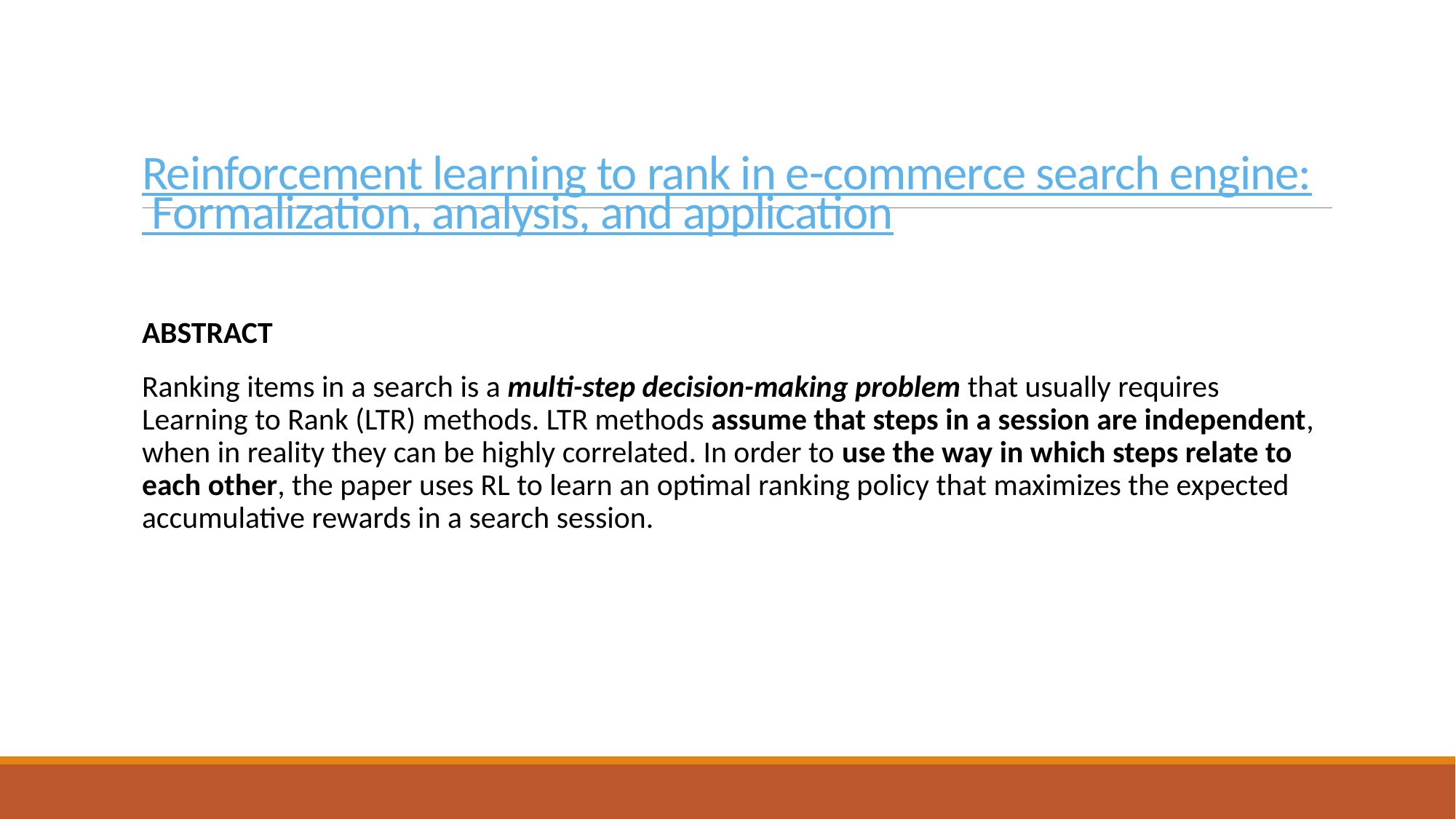

# Reinforcement learning to rank in e-commerce search engine: Formalization, analysis, and application
ABSTRACT
Ranking items in a search is a multi-step decision-making problem that usually requires Learning to Rank (LTR) methods. LTR methods assume that steps in a session are independent, when in reality they can be highly correlated. In order to use the way in which steps relate to each other, the paper uses RL to learn an optimal ranking policy that maximizes the expected accumulative rewards in a search session.